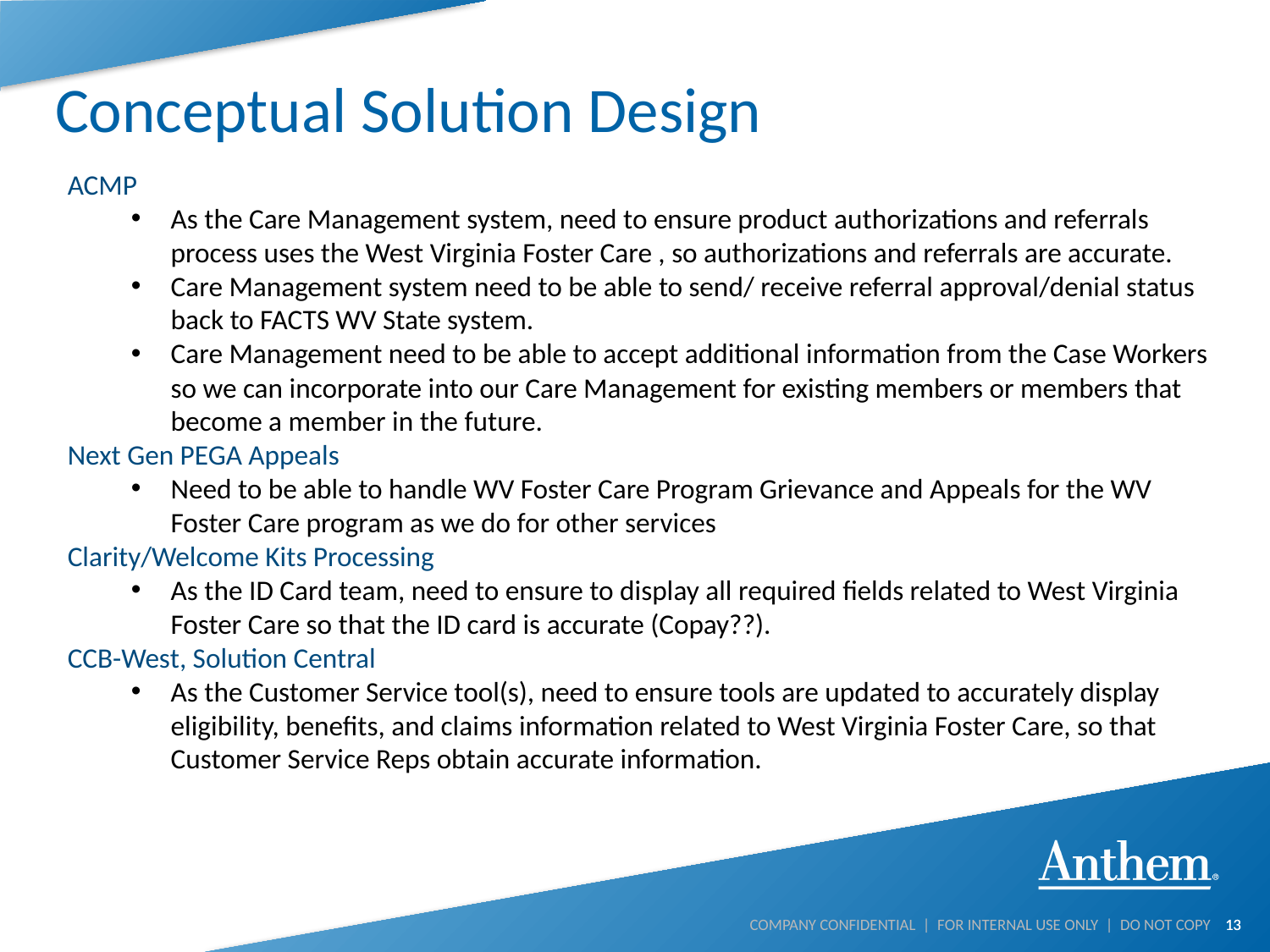

# Conceptual Solution Design
ACMP
As the Care Management system, need to ensure product authorizations and referrals process uses the West Virginia Foster Care , so authorizations and referrals are accurate.
Care Management system need to be able to send/ receive referral approval/denial status back to FACTS WV State system.
Care Management need to be able to accept additional information from the Case Workers so we can incorporate into our Care Management for existing members or members that become a member in the future.
Next Gen PEGA Appeals
Need to be able to handle WV Foster Care Program Grievance and Appeals for the WV Foster Care program as we do for other services
Clarity/Welcome Kits Processing
As the ID Card team, need to ensure to display all required fields related to West Virginia Foster Care so that the ID card is accurate (Copay??).
CCB-West, Solution Central
As the Customer Service tool(s), need to ensure tools are updated to accurately display eligibility, benefits, and claims information related to West Virginia Foster Care, so that Customer Service Reps obtain accurate information.

13
COMPANY CONFIDENTIAL  |  FOR INTERNAL USE ONLY  |  DO NOT COPY